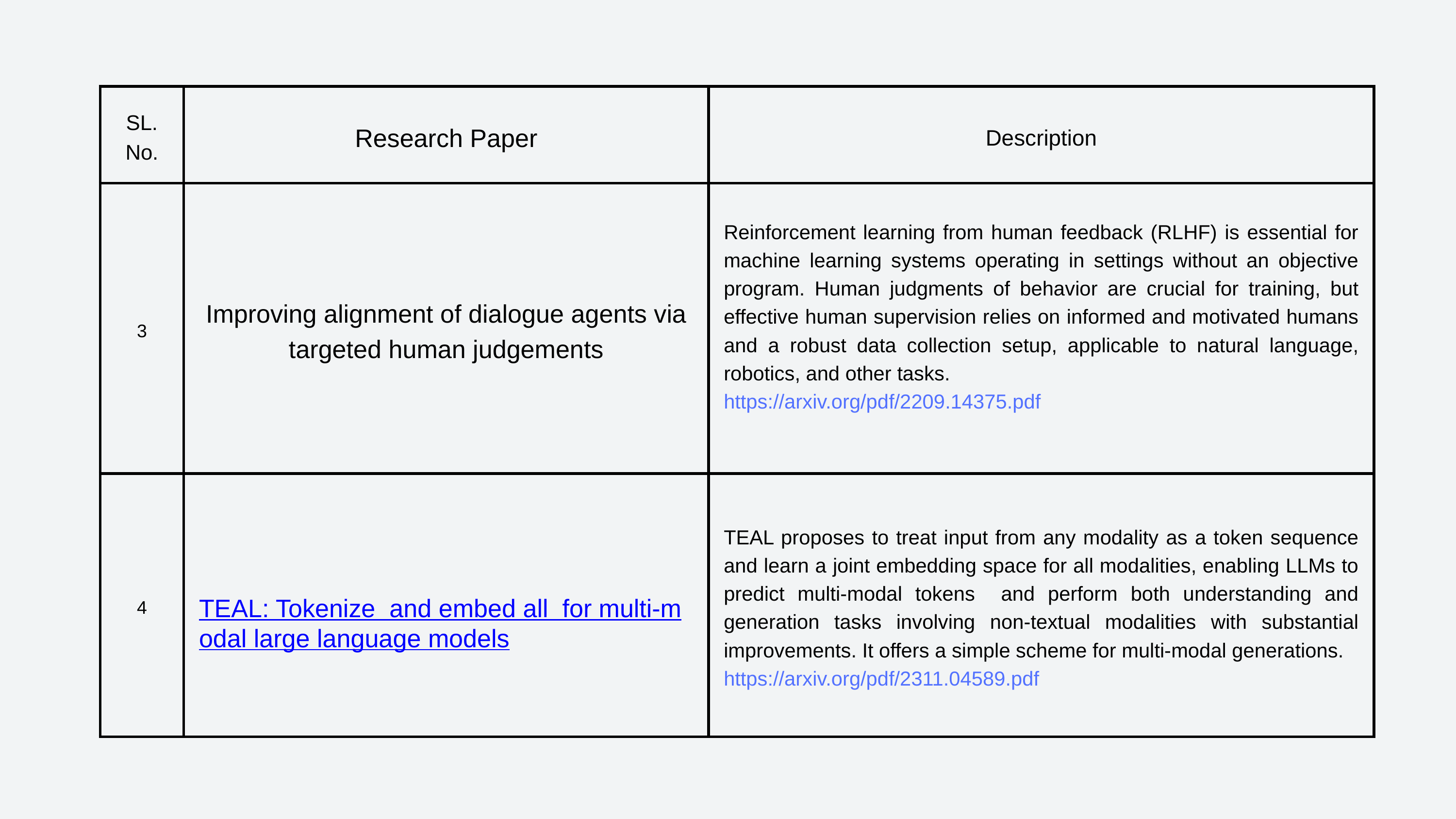

| SL. No. | Research Paper | Description |
| --- | --- | --- |
| 3 | Improving alignment of dialogue agents via targeted human judgements | Reinforcement learning from human feedback (RLHF) is essential for machine learning systems operating in settings without an objective program. Human judgments of behavior are crucial for training, but effective human supervision relies on informed and motivated humans and a robust data collection setup, applicable to natural language, robotics, and other tasks. https://arxiv.org/pdf/2209.14375.pdf |
| 4 | TEAL: Tokenize and embed all for multi-modal large language models | TEAL proposes to treat input from any modality as a token sequence and learn a joint embedding space for all modalities, enabling LLMs to predict multi-modal tokens and perform both understanding and generation tasks involving non-textual modalities with substantial improvements. It offers a simple scheme for multi-modal generations. https://arxiv.org/pdf/2311.04589.pdf |